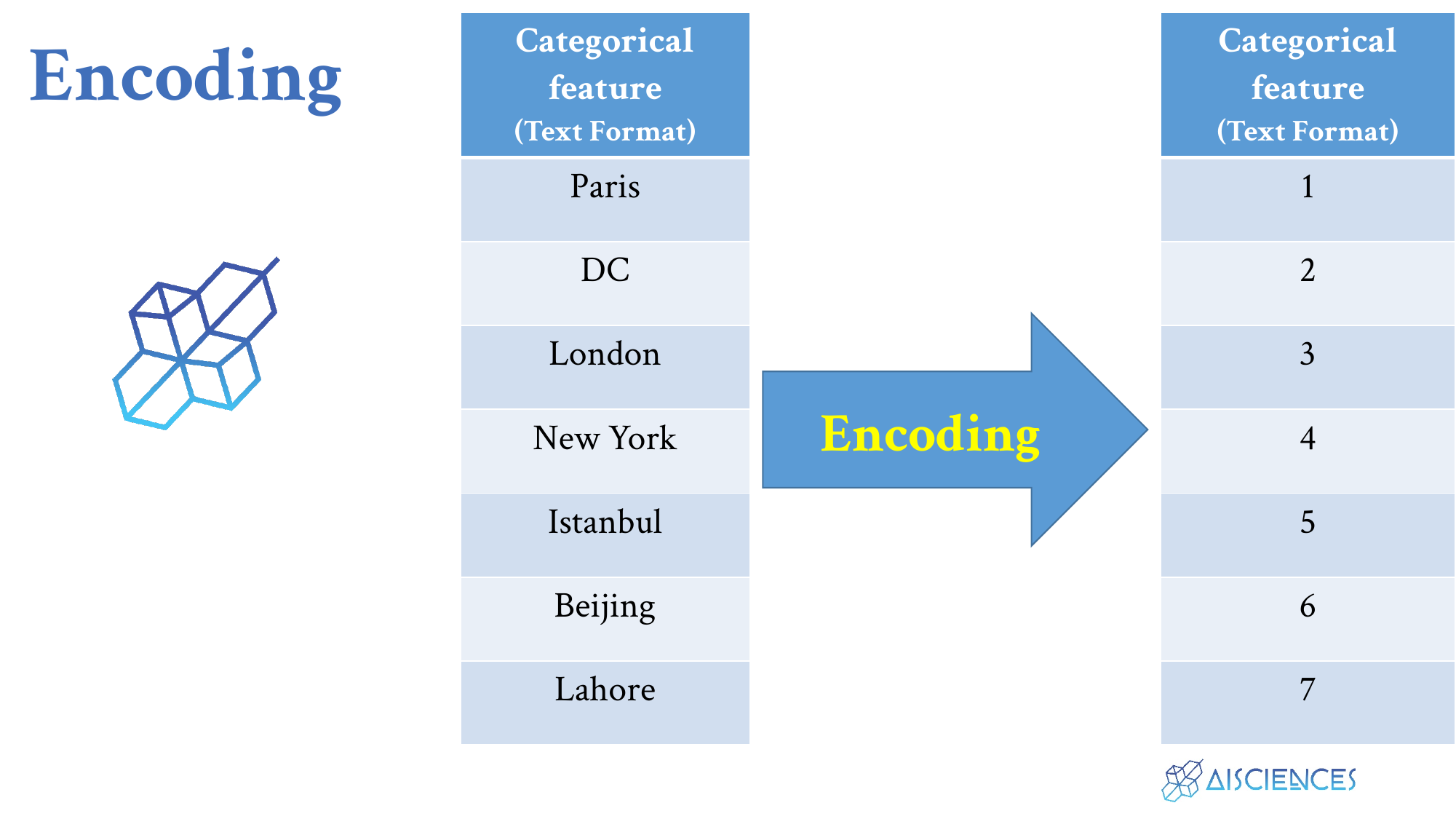

| Categorical feature (Text Format) |
| --- |
| Paris |
| DC |
| London |
| New York |
| Istanbul |
| Beijing |
| Lahore |
| Categorical feature (Text Format) |
| --- |
| 1 |
| 2 |
| 3 |
| 4 |
| 5 |
| 6 |
| 7 |
# Encoding

Encoding